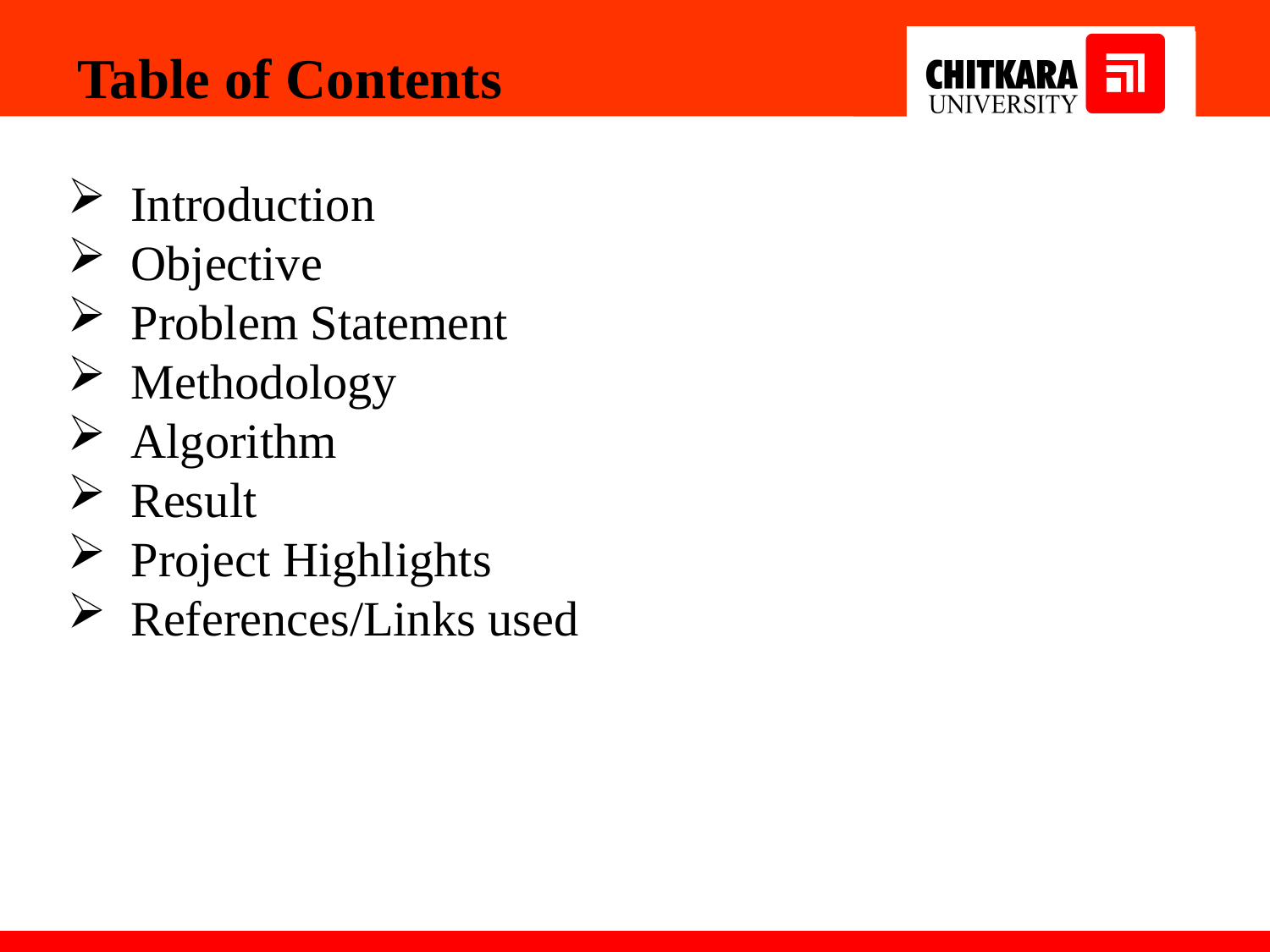

Table of Contents
Introduction
Objective
Problem Statement
Methodology
Algorithm
Result
Project Highlights
References/Links used